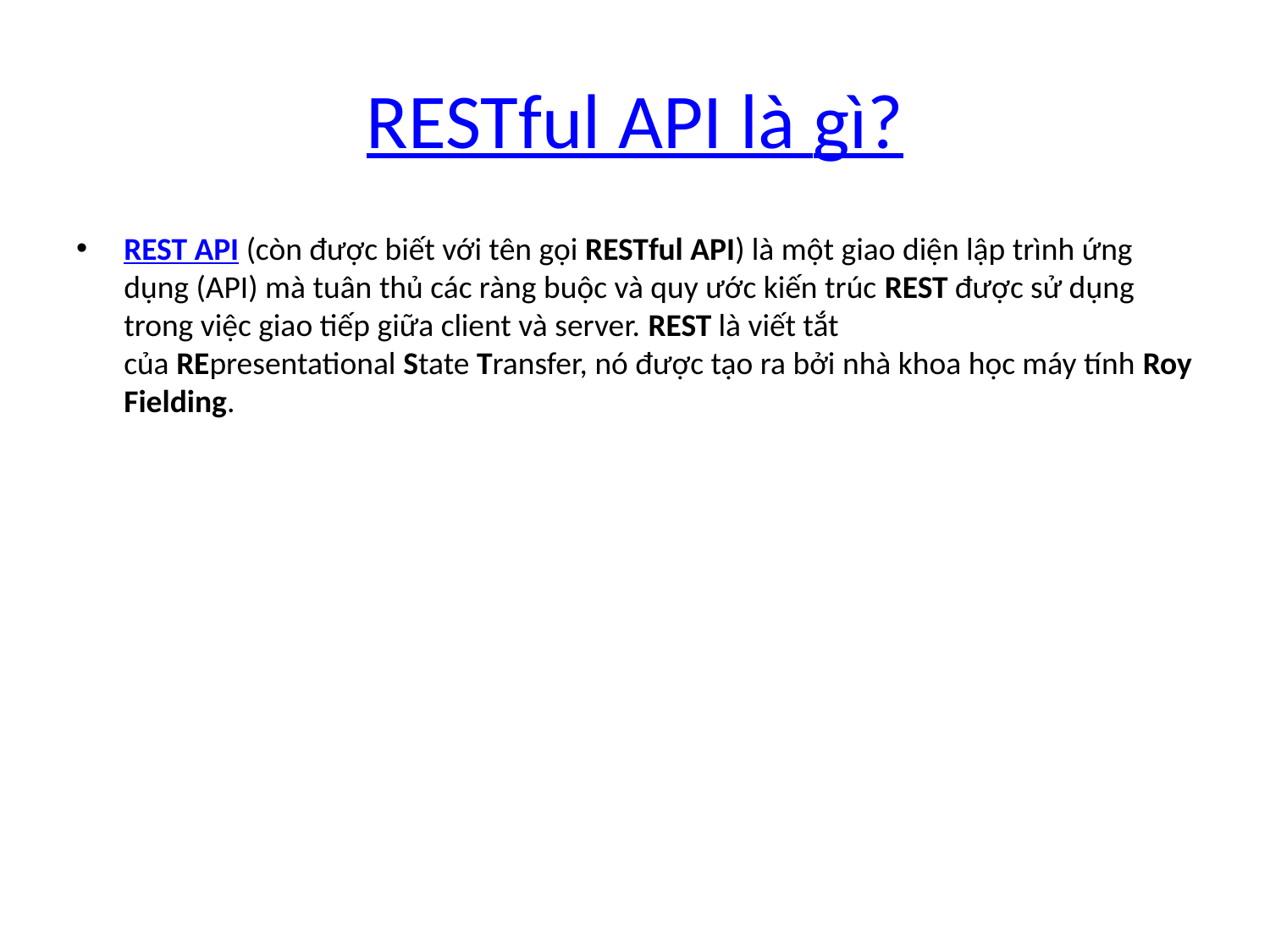

# RESTful API là gì?
REST API (còn được biết với tên gọi RESTful API) là một giao diện lập trình ứng dụng (API) mà tuân thủ các ràng buộc và quy ước kiến trúc REST được sử dụng trong việc giao tiếp giữa client và server. REST là viết tắt của REpresentational State Transfer, nó được tạo ra bởi nhà khoa học máy tính Roy Fielding.